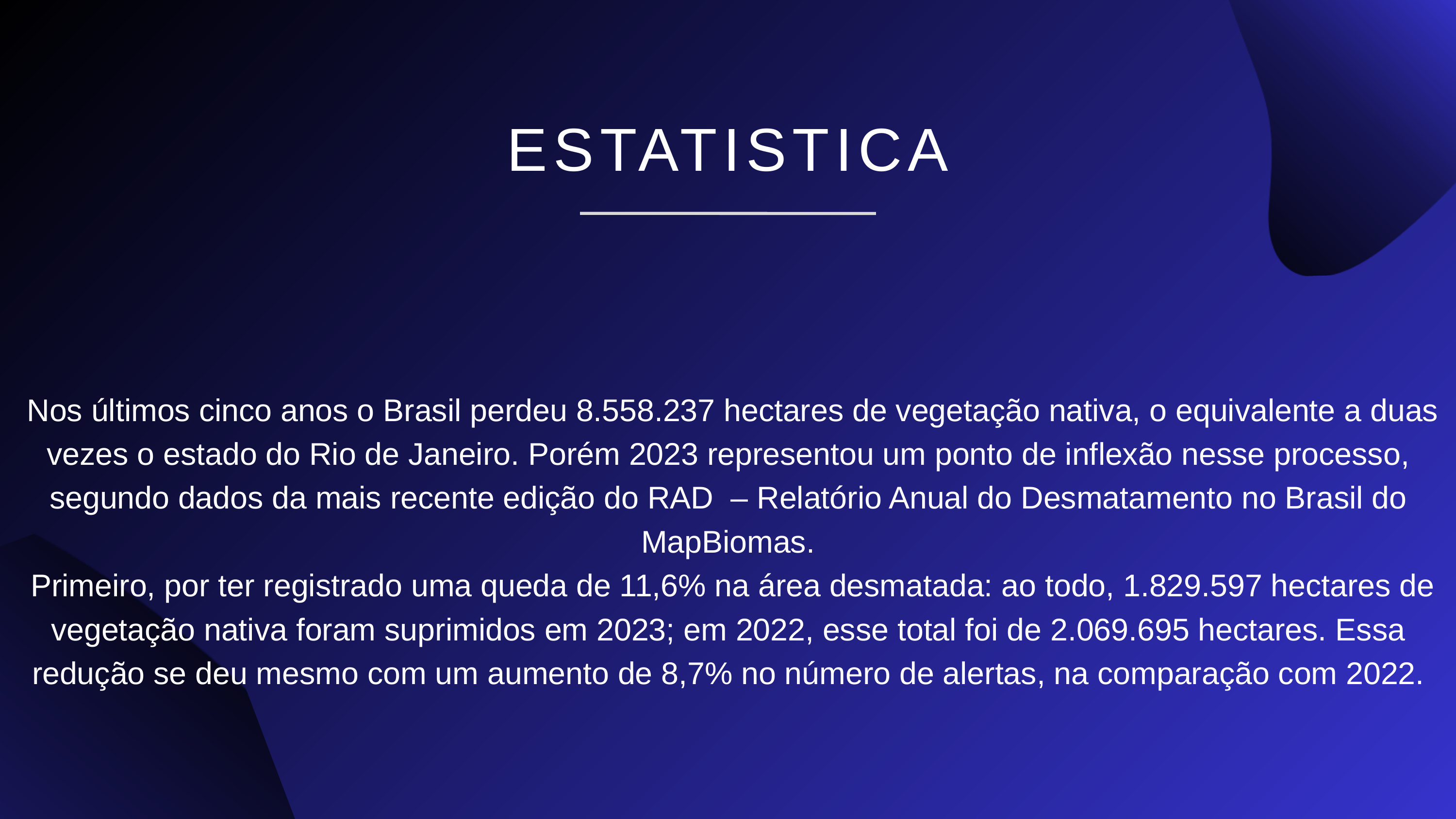

ESTATISTICA

 Nos últimos cinco anos o Brasil perdeu 8.558.237 hectares de vegetação nativa, o equivalente a duas vezes o estado do Rio de Janeiro. Porém 2023 representou um ponto de inflexão nesse processo, segundo dados da mais recente edição do RAD  – Relatório Anual do Desmatamento no Brasil do MapBiomas.
 Primeiro, por ter registrado uma queda de 11,6% na área desmatada: ao todo, 1.829.597 hectares de vegetação nativa foram suprimidos em 2023; em 2022, esse total foi de 2.069.695 hectares. Essa redução se deu mesmo com um aumento de 8,7% no número de alertas, na comparação com 2022.